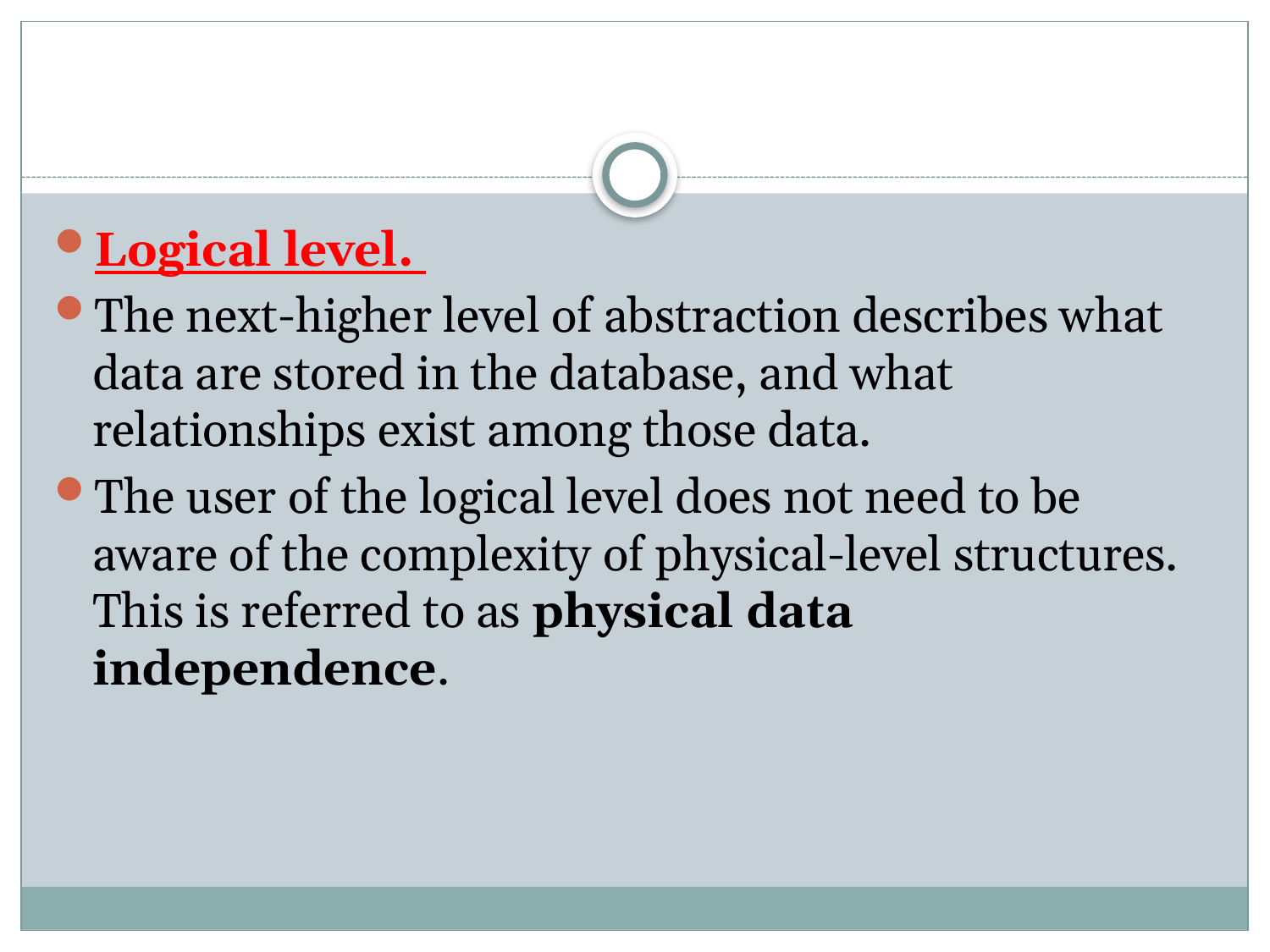

#
Logical level.
The next-higher level of abstraction describes what data are stored in the database, and what relationships exist among those data.
The user of the logical level does not need to be aware of the complexity of physical-level structures. This is referred to as physical data independence.